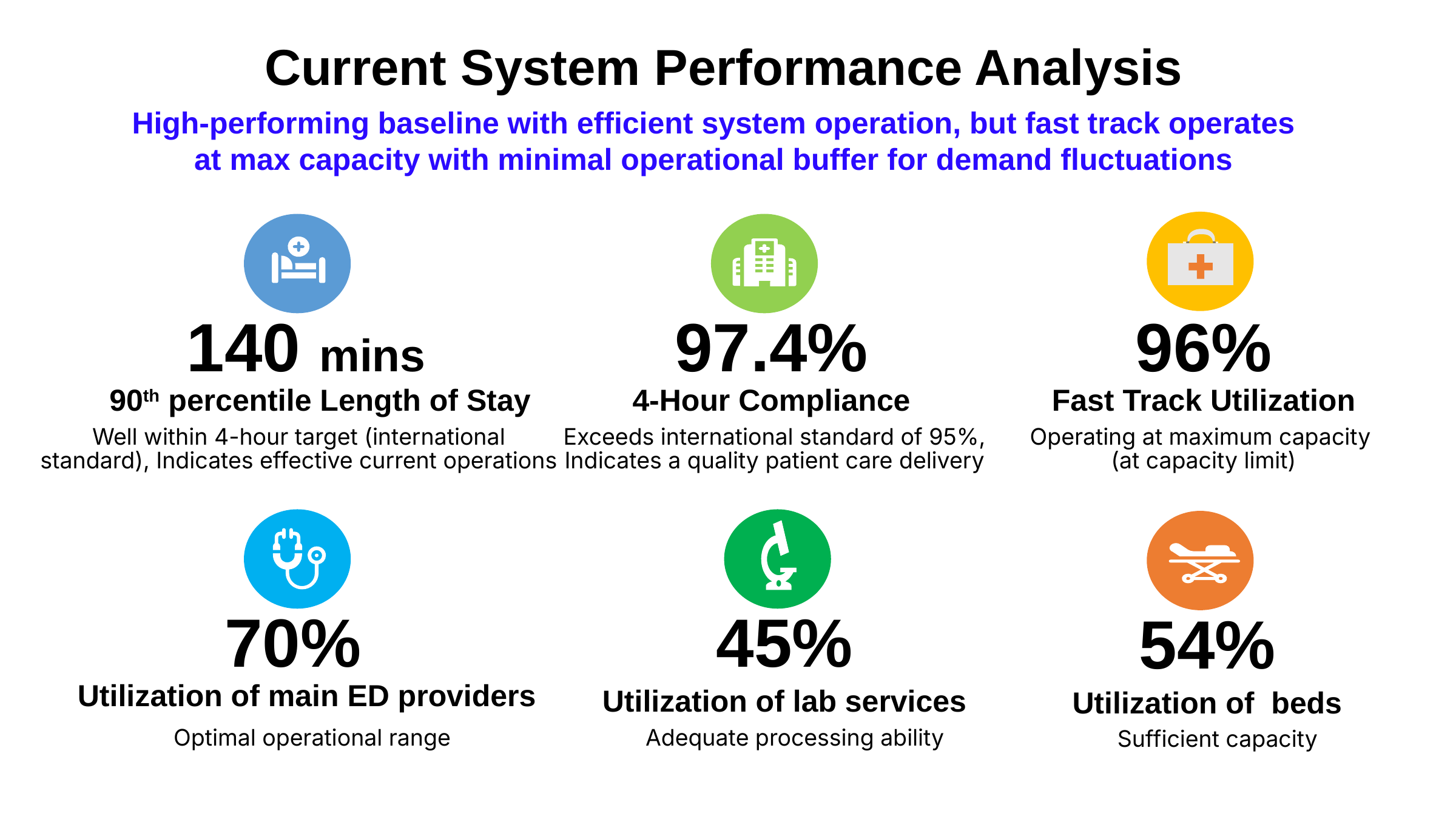

Current System Performance Analysis

High-performing baseline with efficient system operation, but fast track operates at max capacity with minimal operational buffer for demand fluctuations

140 mins
97.4%
96%
90th percentile Length of Stay
4-Hour Compliance
Fast Track Utilization
Exceeds international standard of 95%, Indicates a quality patient care delivery
Well within 4-hour target (international standard), Indicates effective current operations
Operating at maximum capacity
(at capacity limit)

70%
45%
54%
Utilization of main ED providers
Utilization of lab services
Utilization of  beds
Optimal operational range
Adequate processing ability
Sufficient capacity